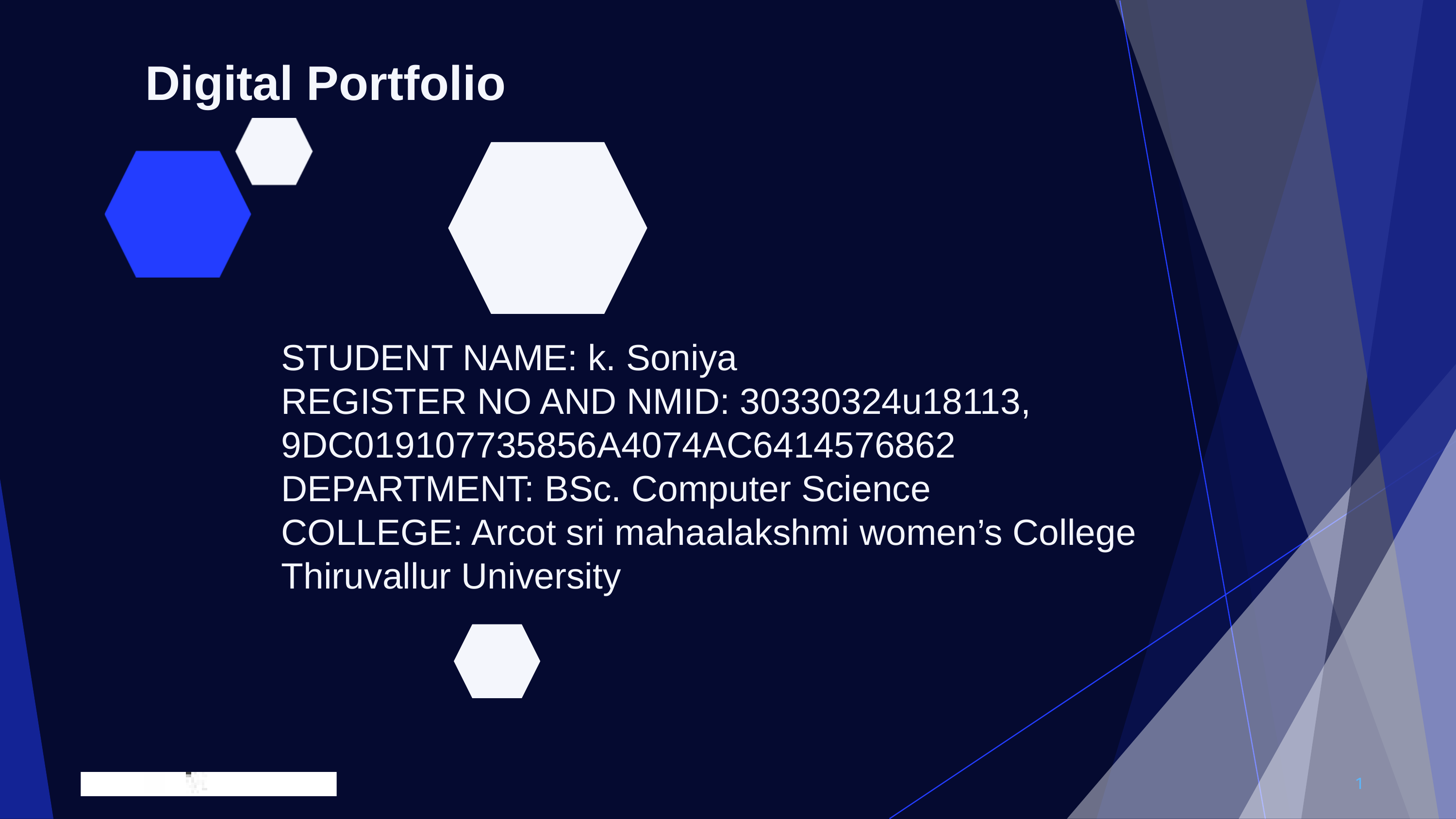

Digital Portfolio

STUDENT NAME: k. Soniya
REGISTER NO AND NMID: 30330324u18113,
9DC019107735856A4074AC6414576862
DEPARTMENT: BSc. Computer Science
COLLEGE: Arcot sri mahaalakshmi women’s College
Thiruvallur University

1